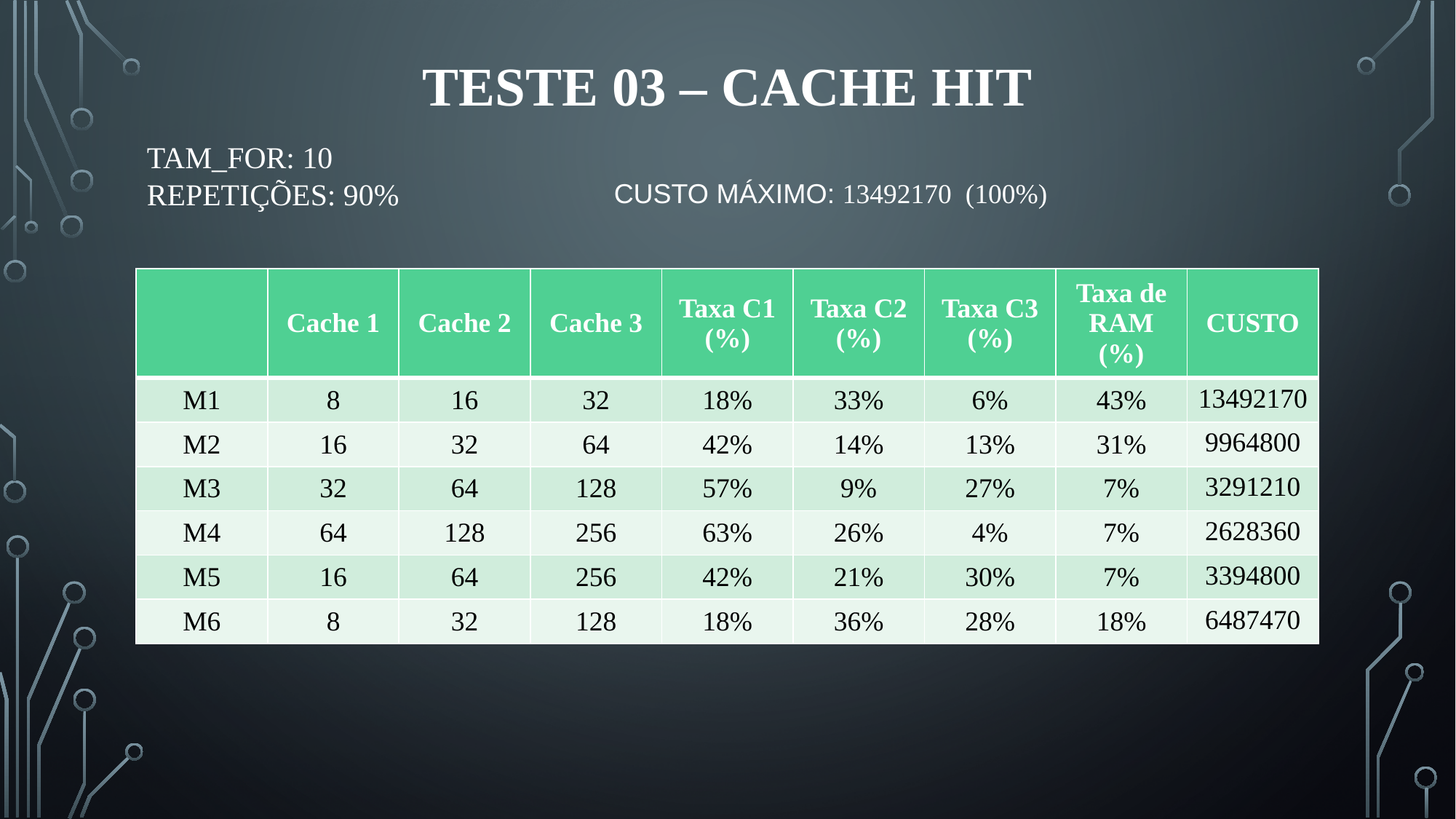

# Teste 03 – cache hit
TAM_FOR: 10
REPETIÇÕES: 90%
CUSTO MÁXIMO: 13492170  (100%)
|  | Cache 1 | Cache 2 | Cache 3 | Taxa C1 (%) | Taxa C2 (%) | Taxa C3 (%) | Taxa de RAM (%) | CUSTO |
| --- | --- | --- | --- | --- | --- | --- | --- | --- |
| M1 | 8 | 16 | 32 | 18% | 33% | 6% | 43% | 13492170 |
| M2 | 16 | 32 | 64 | 42% | 14% | 13% | 31% | 9964800 |
| M3 | 32 | 64 | 128 | 57% | 9% | 27% | 7% | 3291210 |
| M4 | 64 | 128 | 256 | 63% | 26% | 4% | 7% | 2628360 |
| M5 | 16 | 64 | 256 | 42% | 21% | 30% | 7% | 3394800 |
| M6 | 8 | 32 | 128 | 18% | 36% | 28% | 18% | 6487470 |